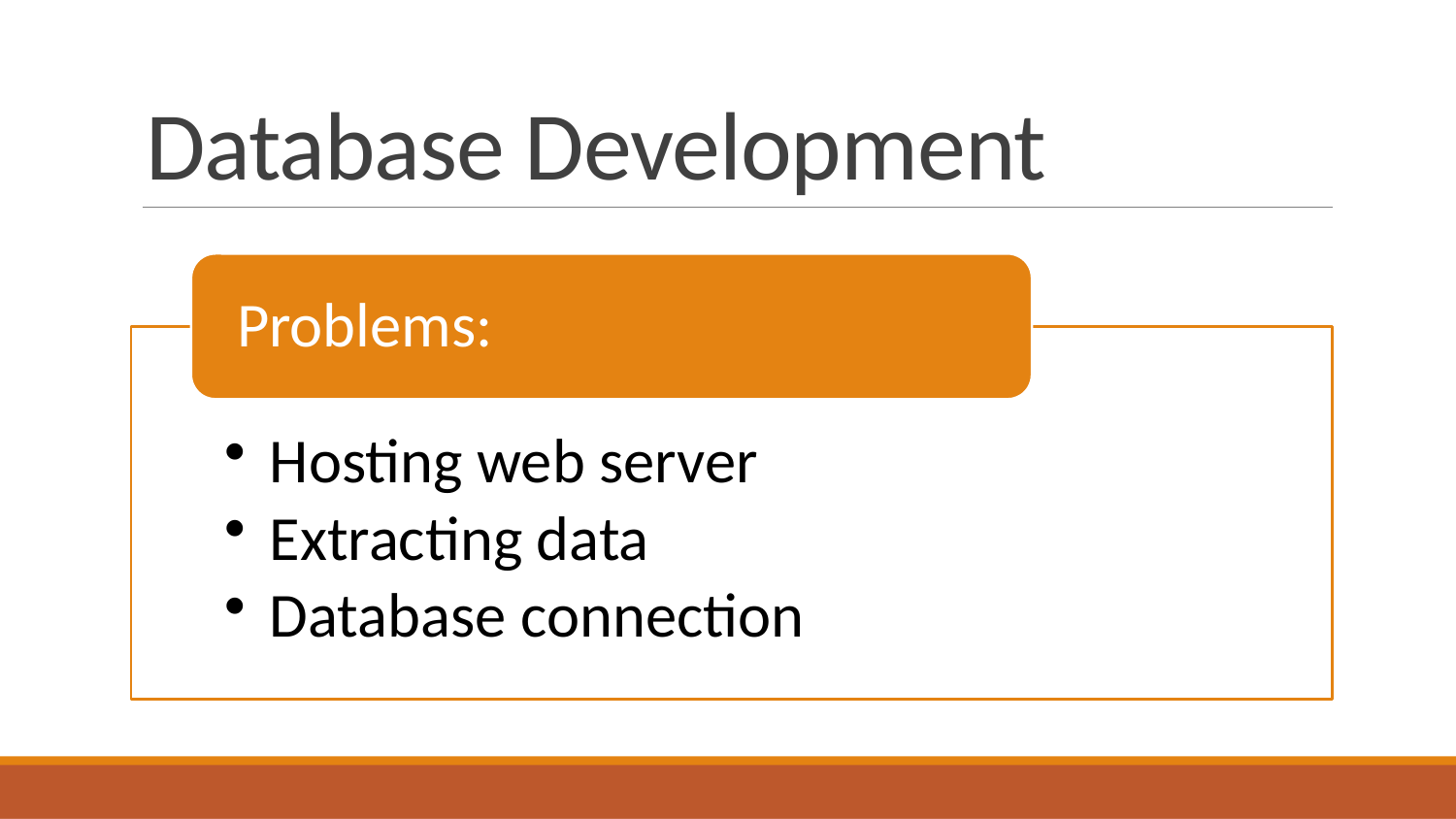

# Database Development
Hosting web server
Extracting data
Database connection
Problems: